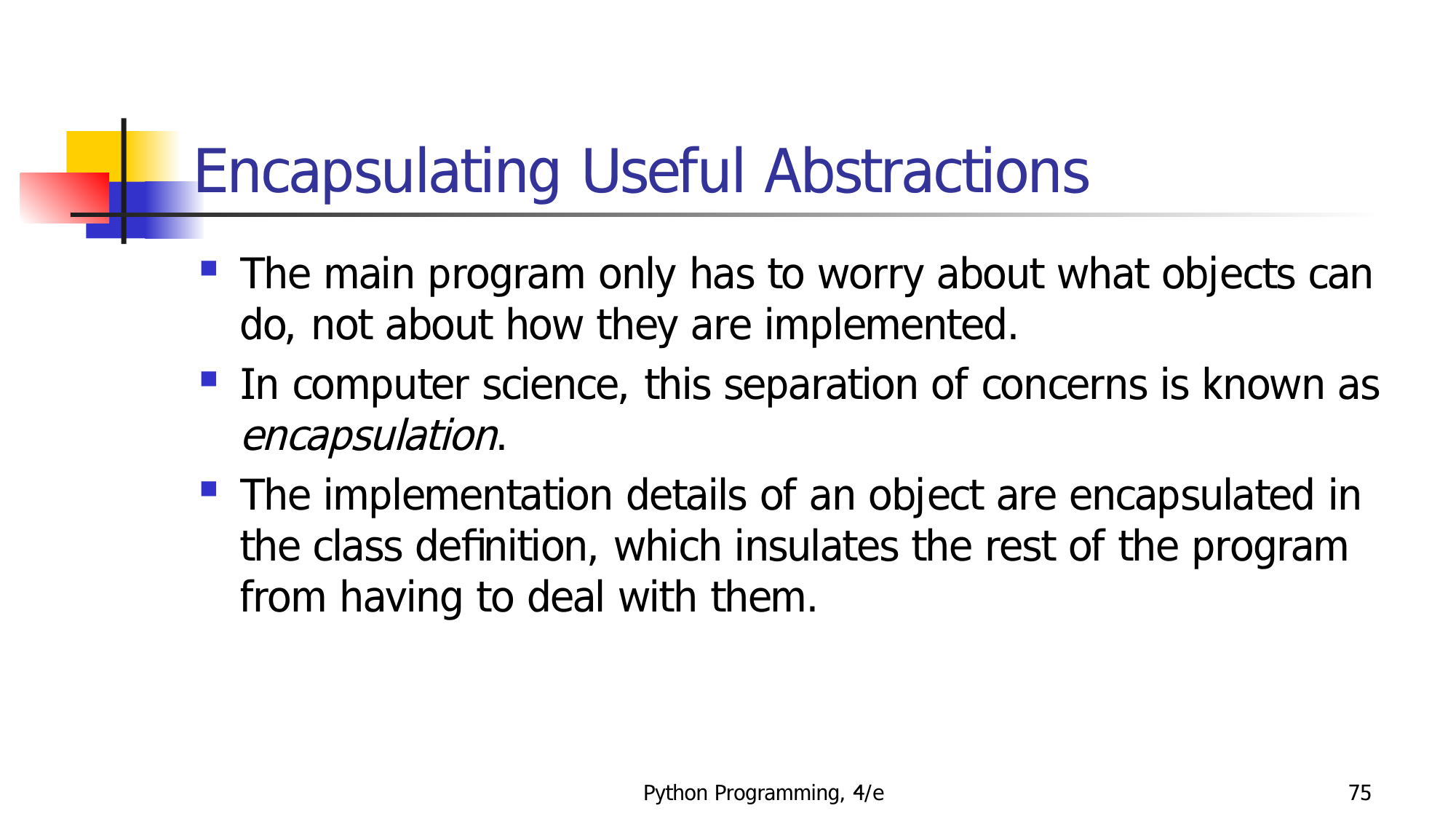

# Encapsulating Useful Abstractions
The main program only has to worry about what objects can do, not about how they are implemented.
In computer science, this separation of concerns is known as encapsulation.
The implementation details of an object are encapsulated in the class definition, which insulates the rest of the program from having to deal with them.
Python Programming, 4/e
75